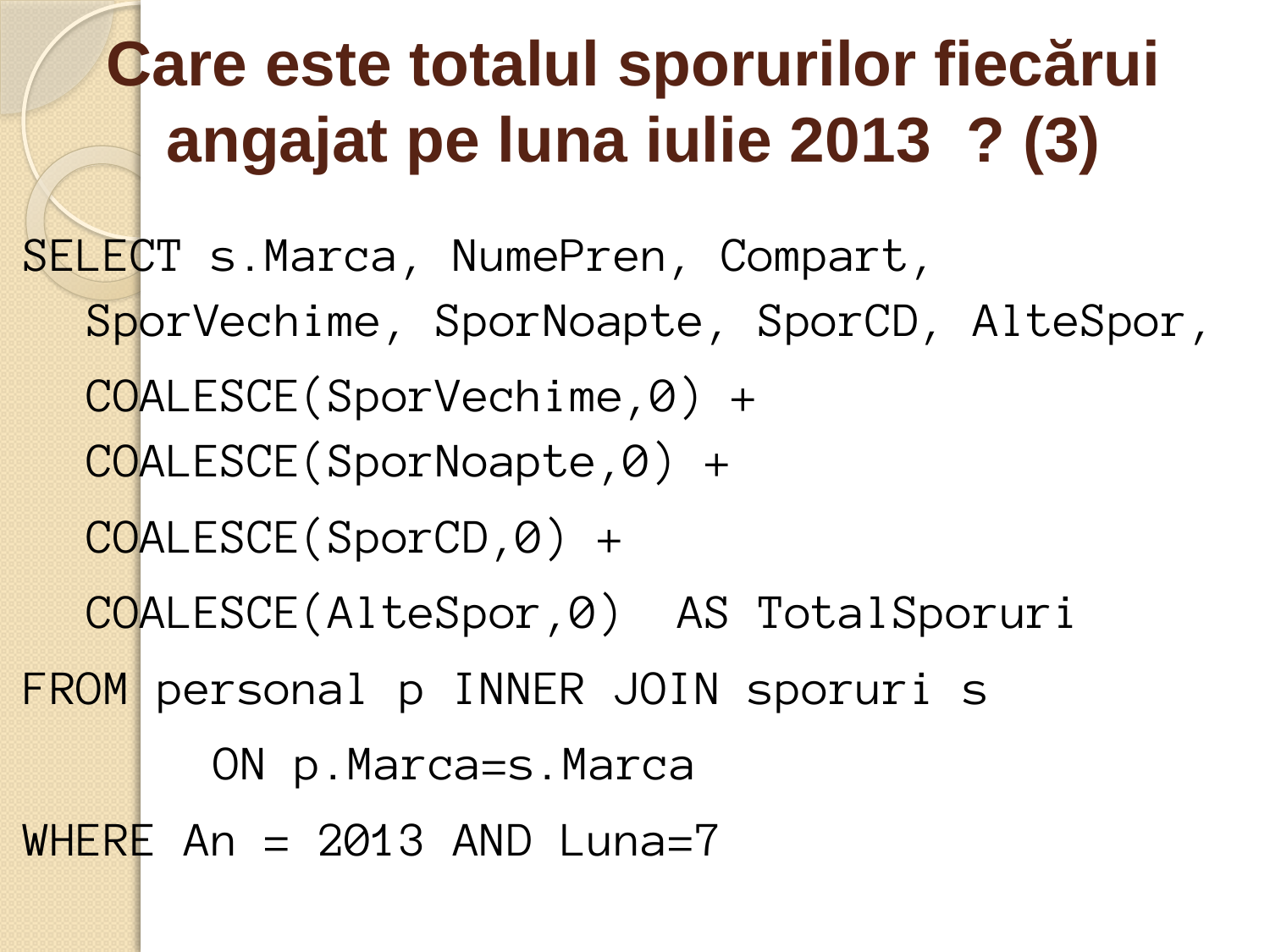

# Care este totalul sporurilor fiecărui angajat pe luna iulie 2013  ? (3)
SELECT s.Marca, NumePren, Compart, SporVechime, SporNoapte, SporCD, AlteSpor,
	COALESCE(SporVechime,0) + COALESCE(SporNoapte,0) +
	COALESCE(SporCD,0) +
	COALESCE(AlteSpor,0)  AS TotalSporuri
FROM personal p INNER JOIN sporuri s
		ON p.Marca=s.Marca
WHERE An = 2013 AND Luna=7